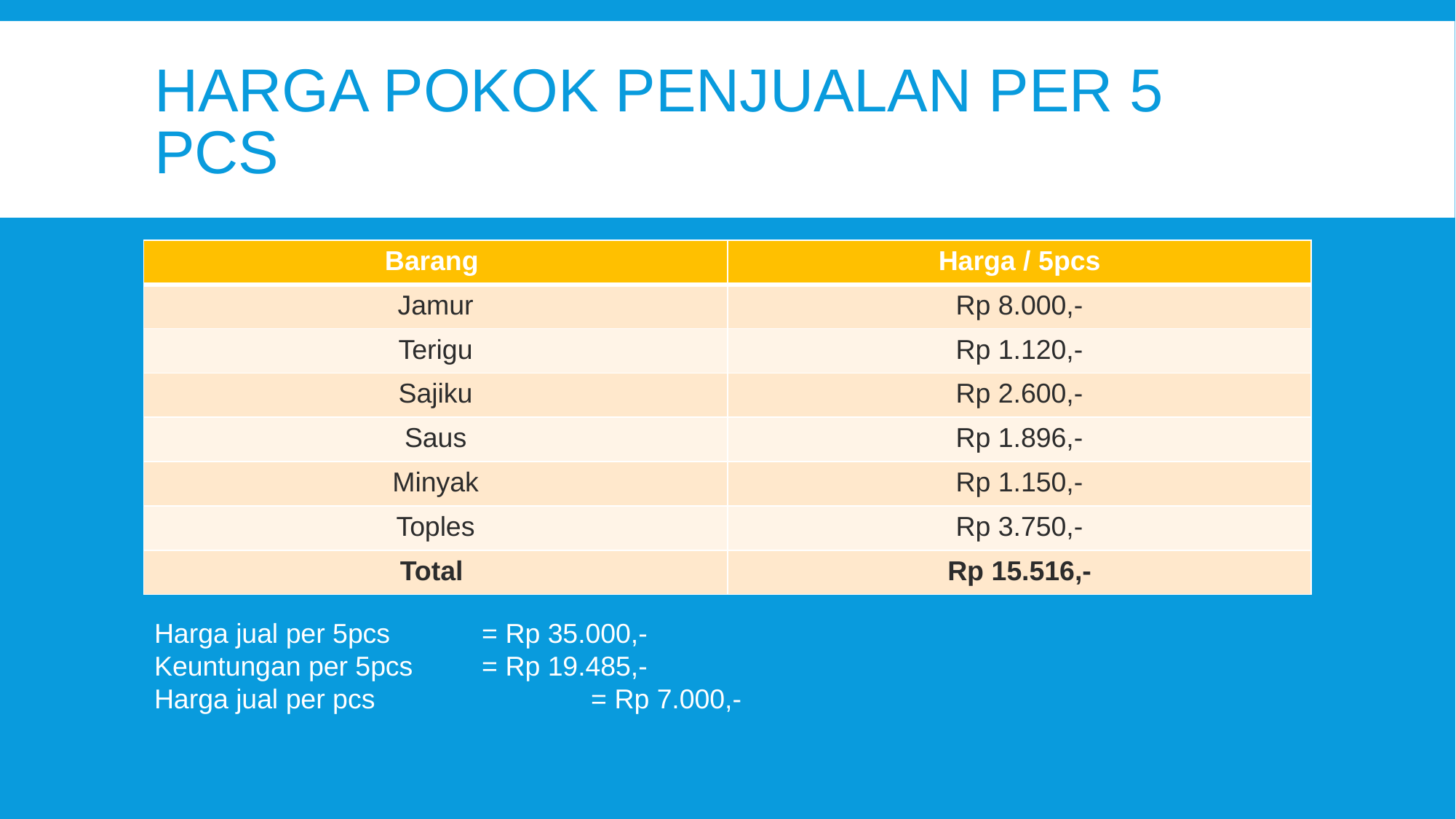

# Harga Pokok Penjualan per 5 pcs
| Barang | Harga / 5pcs |
| --- | --- |
| Jamur | Rp 8.000,- |
| Terigu | Rp 1.120,- |
| Sajiku | Rp 2.600,- |
| Saus | Rp 1.896,- |
| Minyak | Rp 1.150,- |
| Toples | Rp 3.750,- |
| Total | Rp 15.516,- |
Harga jual per 5pcs 	= Rp 35.000,-
Keuntungan per 5pcs 	= Rp 19.485,-
Harga jual per pcs 		= Rp 7.000,-